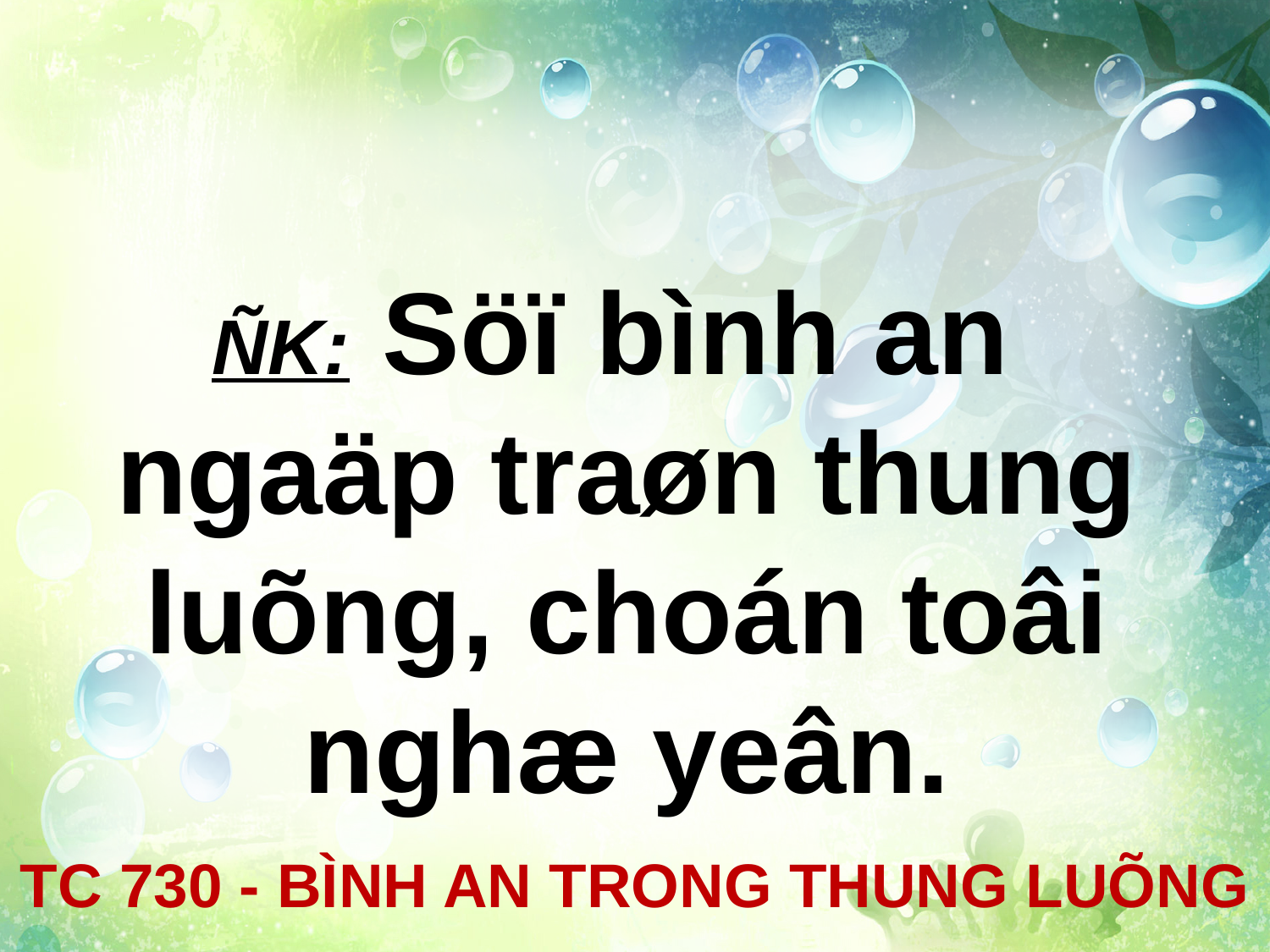

ÑK: Söï bình an
ngaäp traøn thung luõng, choán toâi nghæ yeân.
TC 730 - BÌNH AN TRONG THUNG LUÕNG